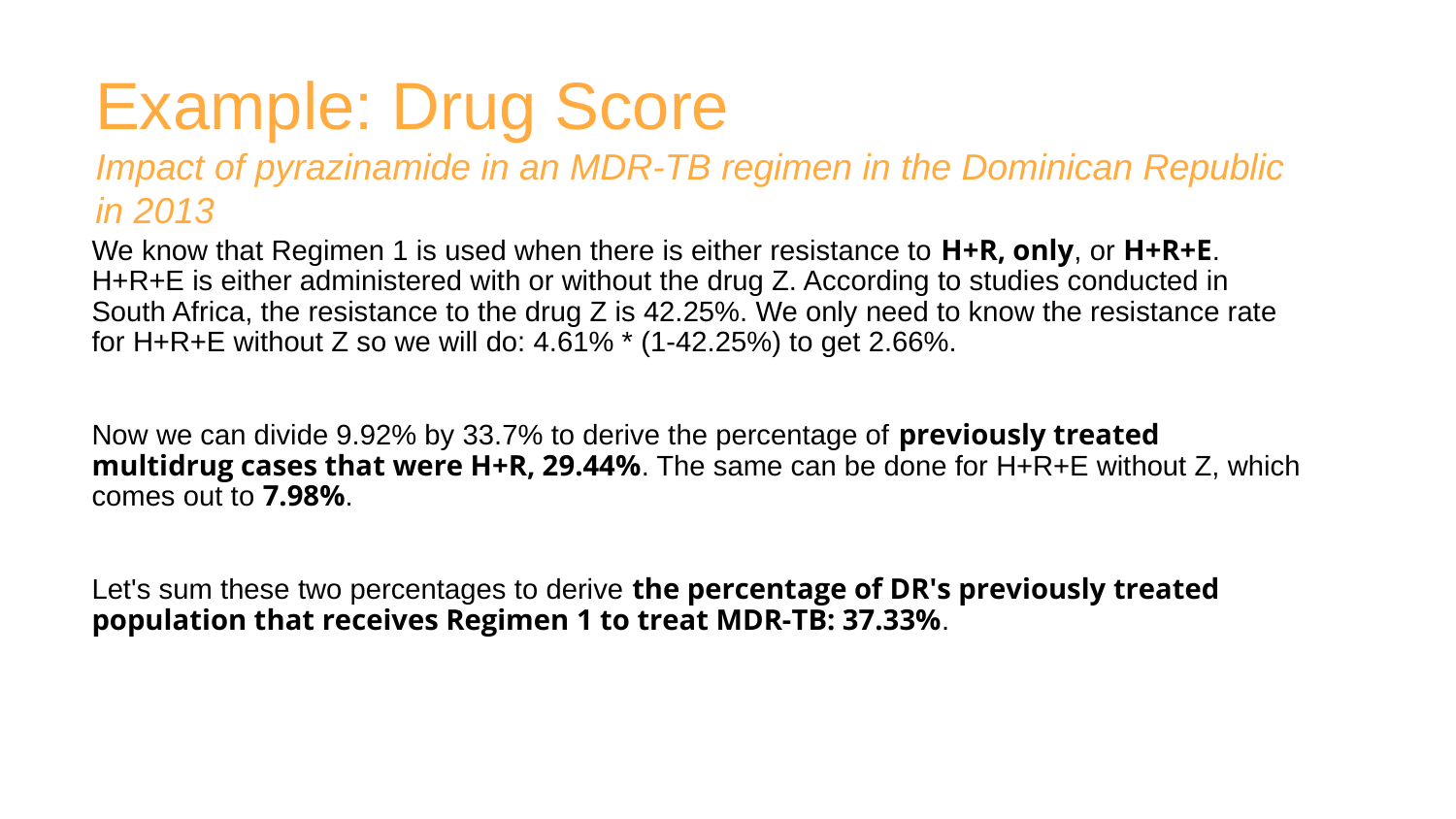

# Example: Drug Score
Impact of pyrazinamide in an MDR-TB regimen in the Dominican Republic in 2013
We know that Regimen 1 is used when there is either resistance to H+R, only, or H+R+E. H+R+E is either administered with or without the drug Z. According to studies conducted in South Africa, the resistance to the drug Z is 42.25%. We only need to know the resistance rate for H+R+E without Z so we will do: 4.61% * (1-42.25%) to get 2.66%.

Now we can divide 9.92% by 33.7% to derive the percentage of previously treated multidrug cases that were H+R, 29.44%. The same can be done for H+R+E without Z, which comes out to 7.98%.

Let's sum these two percentages to derive the percentage of DR's previously treated population that receives Regimen 1 to treat MDR-TB: 37.33%.